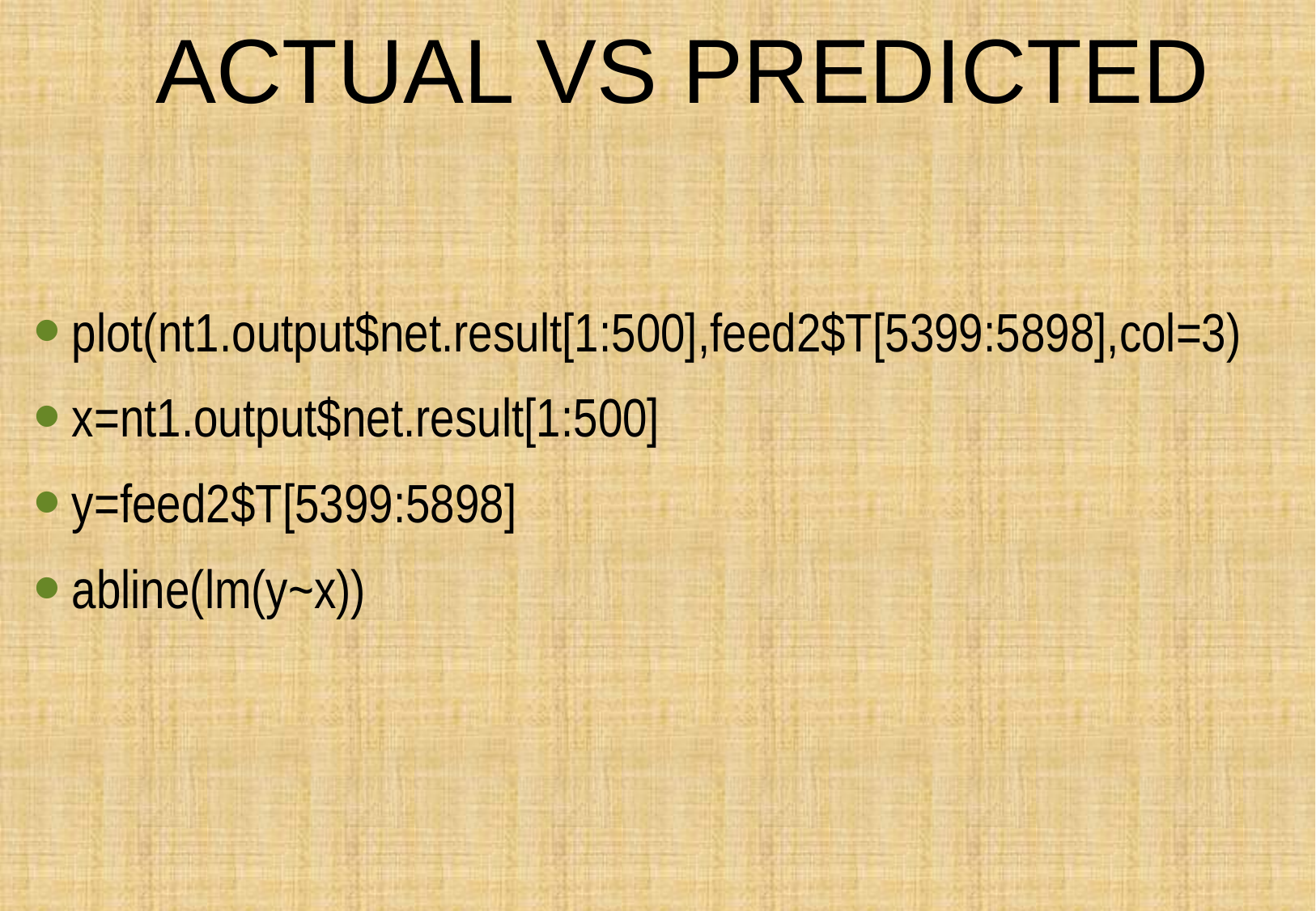

# ACTUAL VS PREDICTED
plot(nt1.output$net.result[1:500],feed2$T[5399:5898],col=3)
x=nt1.output$net.result[1:500]
y=feed2$T[5399:5898]
abline(lm(y~x))